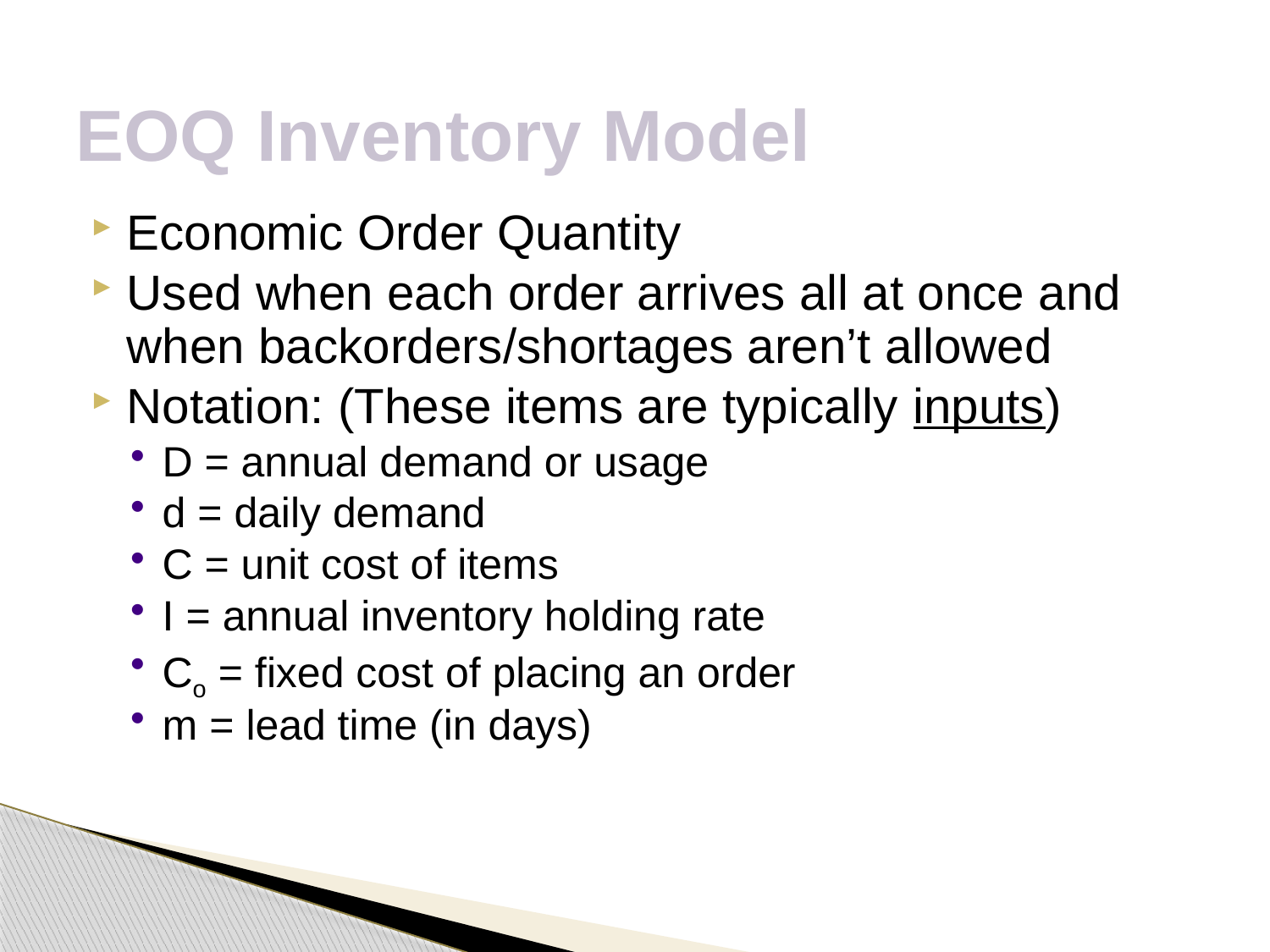

# EOQ Inventory Model
Economic Order Quantity
Used when each order arrives all at once and when backorders/shortages aren’t allowed
Notation: (These items are typically inputs)
D = annual demand or usage
d = daily demand
C = unit cost of items
I = annual inventory holding rate
Co = fixed cost of placing an order
m = lead time (in days)